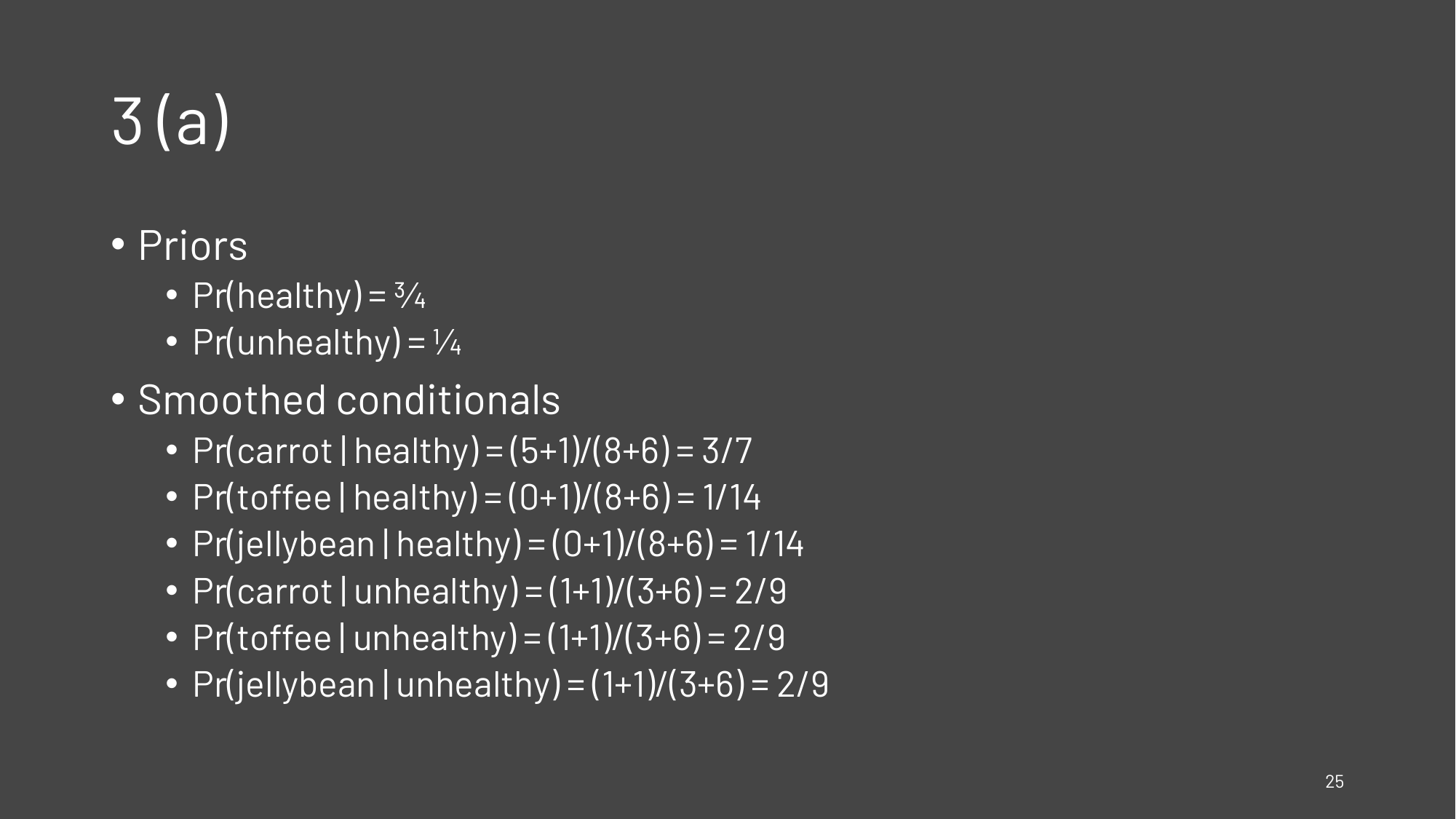

# 3 (a)
Priors
Pr(healthy) = ¾
Pr(unhealthy) = ¼
Smoothed conditionals
Pr(carrot | healthy) = (5+1)/(8+6) = 3/7
Pr(toffee | healthy) = (0+1)/(8+6) = 1/14
Pr(jellybean | healthy) = (0+1)/(8+6) = 1/14
Pr(carrot | unhealthy) = (1+1)/(3+6) = 2/9
Pr(toffee | unhealthy) = (1+1)/(3+6) = 2/9
Pr(jellybean | unhealthy) = (1+1)/(3+6) = 2/9
25